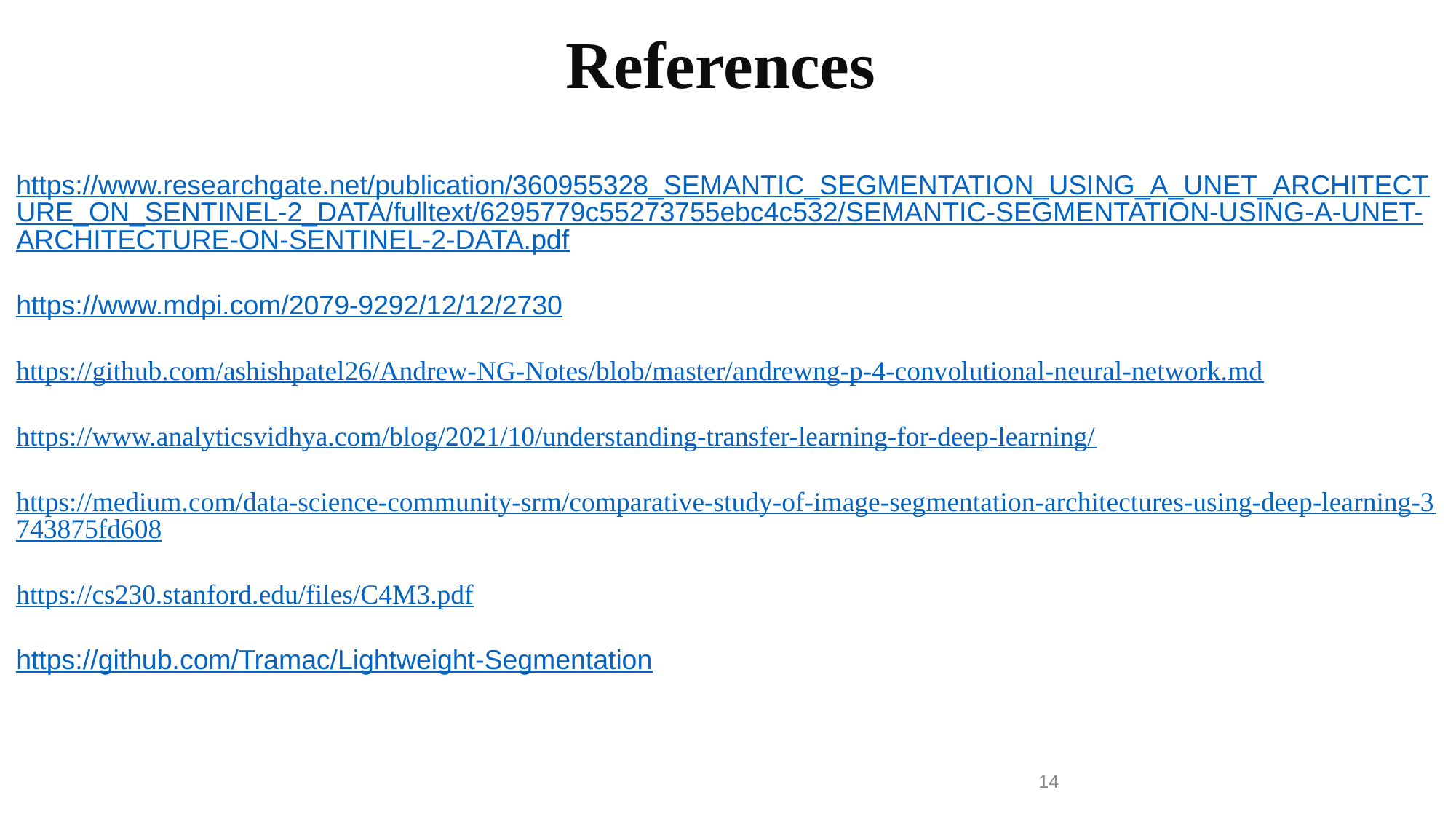

References

https://www.researchgate.net/publication/360955328_SEMANTIC_SEGMENTATION_USING_A_UNET_ARCHITECTURE_ON_SENTINEL-2_DATA/fulltext/6295779c55273755ebc4c532/SEMANTIC-SEGMENTATION-USING-A-UNET-ARCHITECTURE-ON-SENTINEL-2-DATA.pdf

https://www.mdpi.com/2079-9292/12/12/2730

https://github.com/ashishpatel26/Andrew-NG-Notes/blob/master/andrewng-p-4-convolutional-neural-network.md

https://www.analyticsvidhya.com/blog/2021/10/understanding-transfer-learning-for-deep-learning/

https://medium.com/data-science-community-srm/comparative-study-of-image-segmentation-architectures-using-deep-learning-3743875fd608
https://cs230.stanford.edu/files/C4M3.pdf

https://github.com/Tramac/Lightweight-Segmentation

14